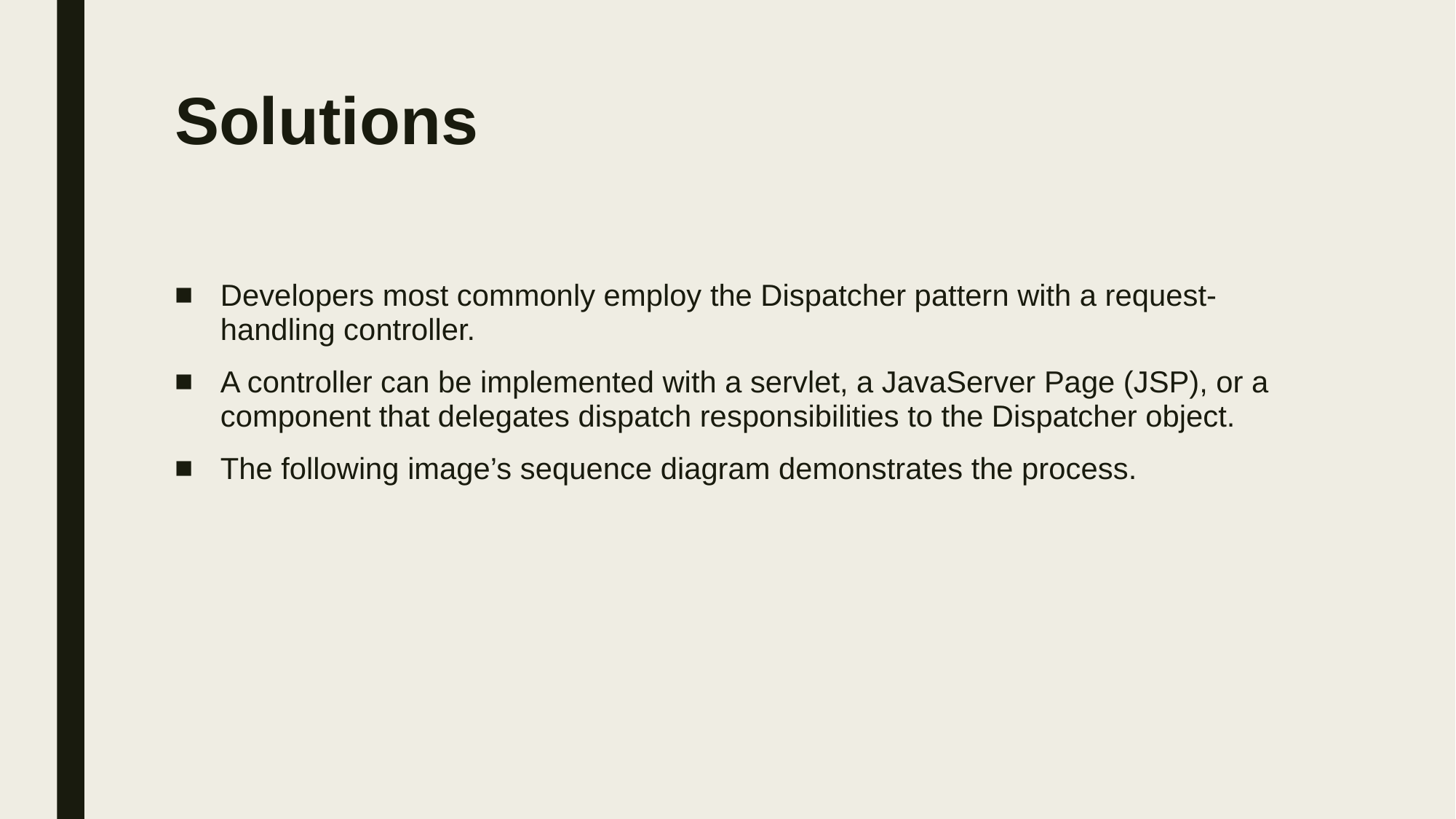

# Solutions
Developers most commonly employ the Dispatcher pattern with a request-handling controller.
A controller can be implemented with a servlet, a JavaServer Page (JSP), or a component that delegates dispatch responsibilities to the Dispatcher object.
The following image’s sequence diagram demonstrates the process.